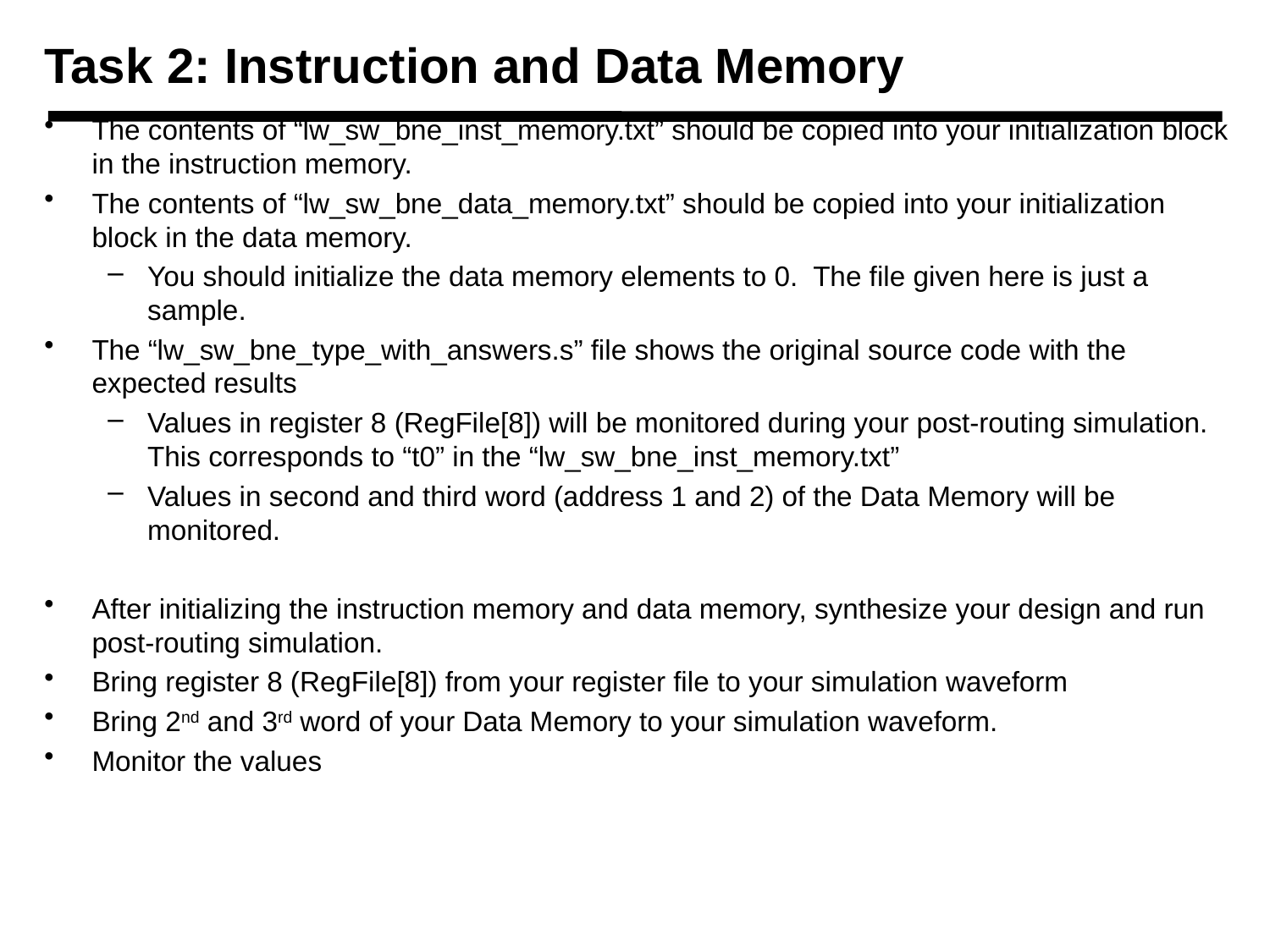

# Task 2: Instruction and Data Memory
The contents of “lw_sw_bne_inst_memory.txt” should be copied into your initialization block in the instruction memory.
The contents of “lw_sw_bne_data_memory.txt” should be copied into your initialization block in the data memory.
You should initialize the data memory elements to 0.  The file given here is just a sample.
The “lw_sw_bne_type_with_answers.s” file shows the original source code with the expected results
Values in register 8 (RegFile[8]) will be monitored during your post-routing simulation. This corresponds to “t0” in the “lw_sw_bne_inst_memory.txt”
Values in second and third word (address 1 and 2) of the Data Memory will be monitored.

After initializing the instruction memory and data memory, synthesize your design and run post-routing simulation.
Bring register 8 (RegFile[8]) from your register file to your simulation waveform
Bring 2nd and 3rd word of your Data Memory to your simulation waveform.
Monitor the values